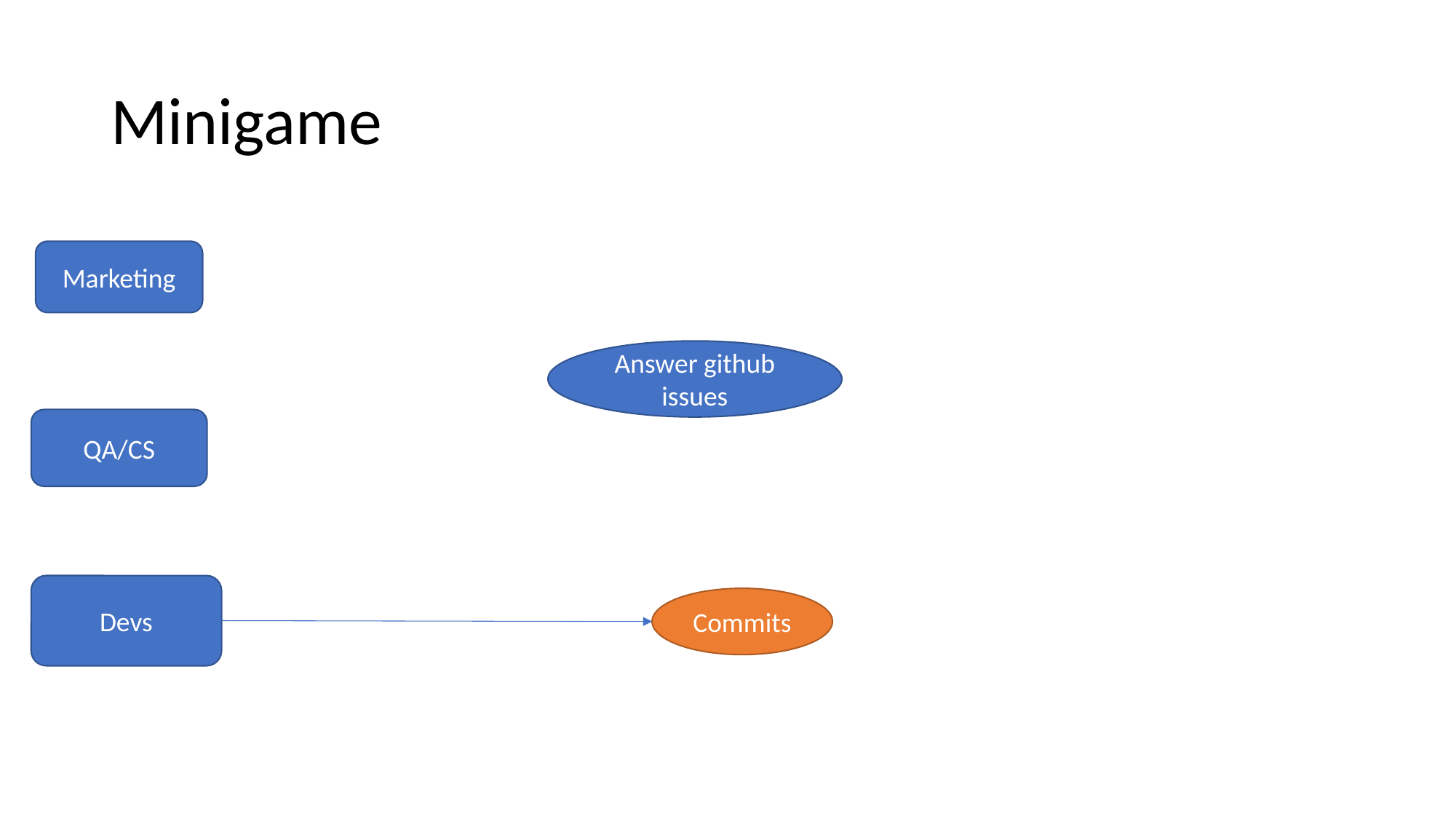

# Minigame
Marketing
Answer github issues
QA/CS
Devs
Commits